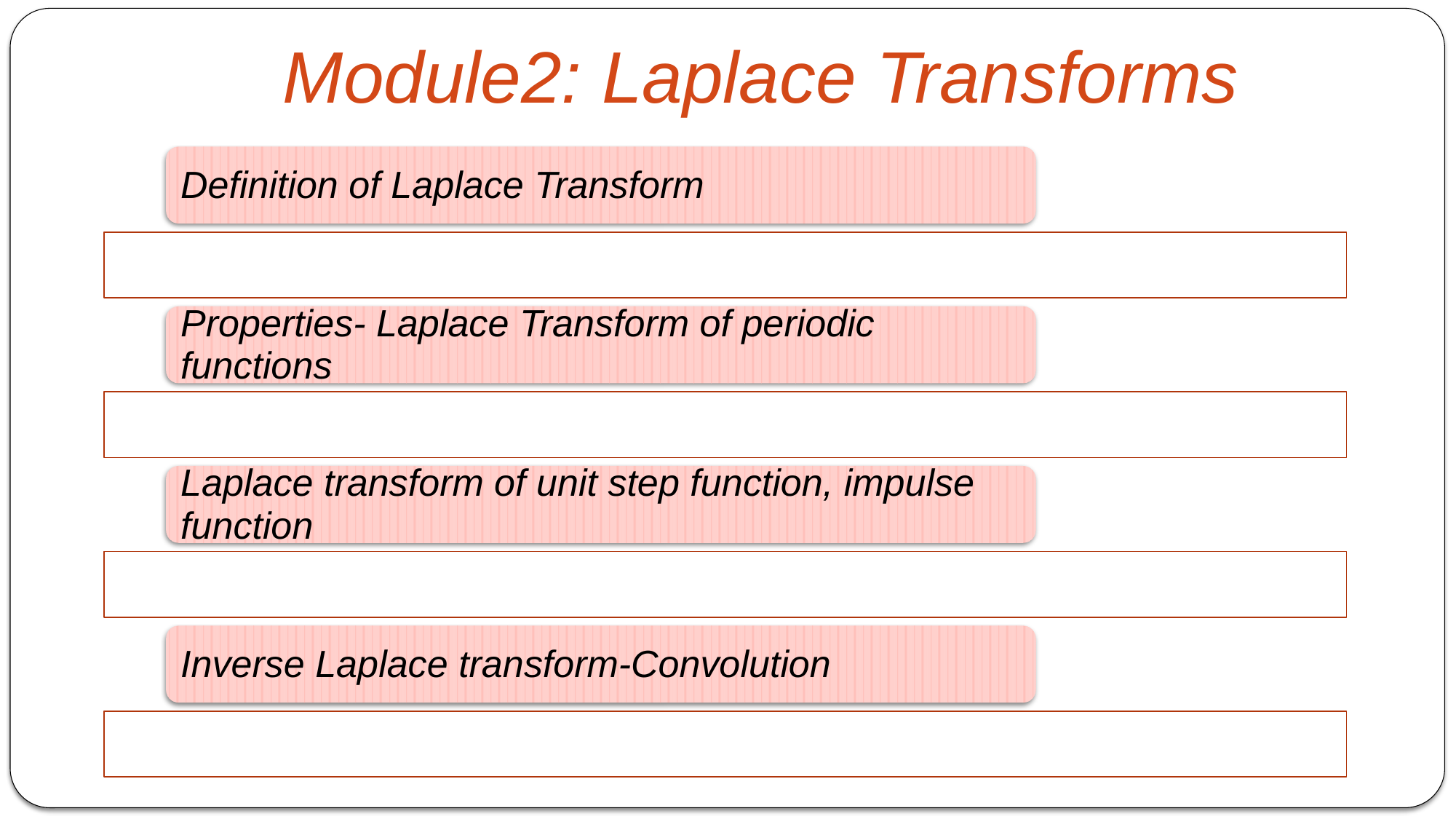

Module2: Laplace Transforms
Definition of Laplace Transform
Inverse Laplace transform-Convolution
Properties- Laplace Transform of periodic functions
Laplace transform of unit step function, impulse function